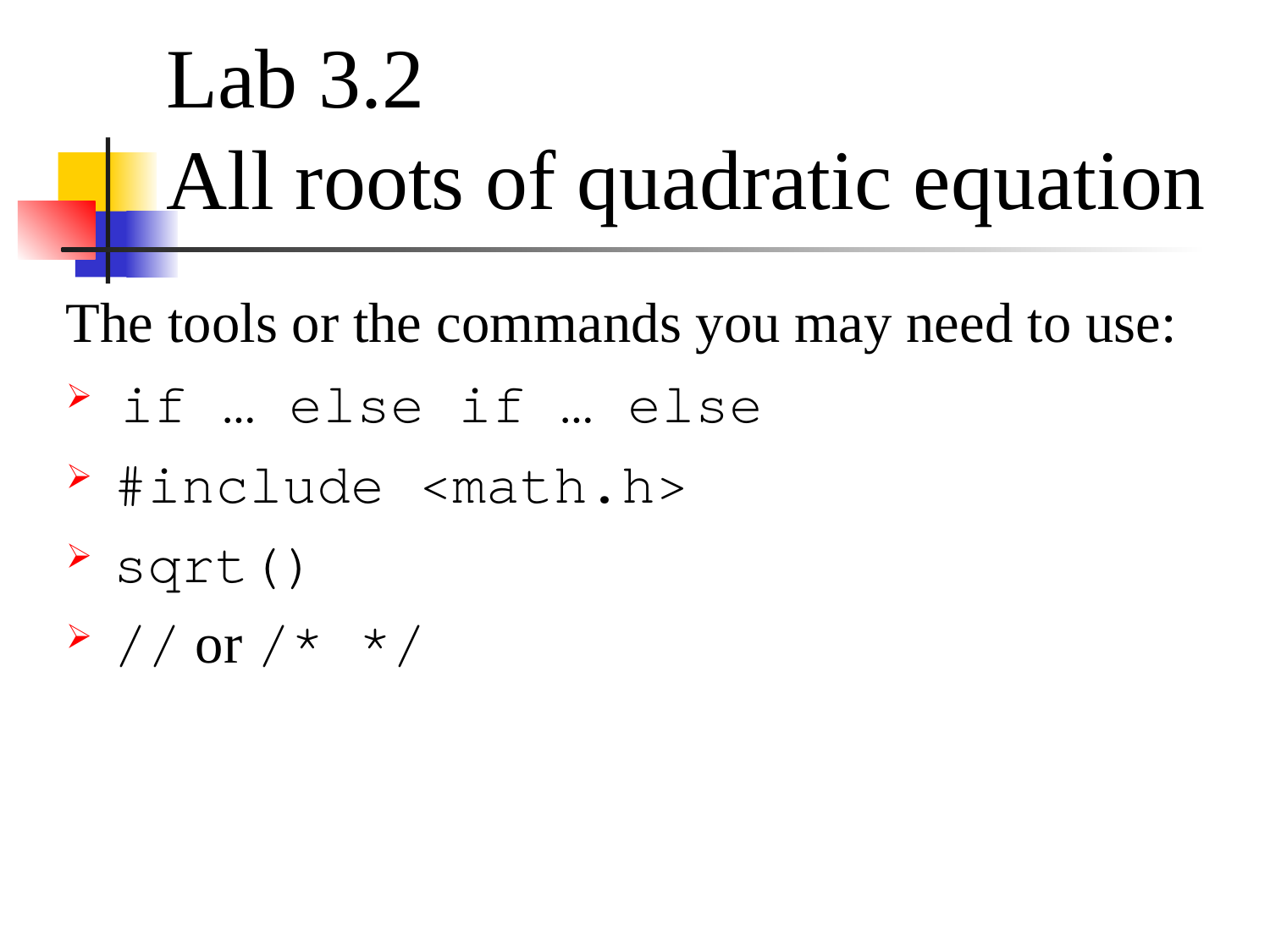

# Lab 3.2 All roots of quadratic equation
The tools or the commands you may need to use:
if … else if … else
#include <math.h>
sqrt()
// or /* */
18